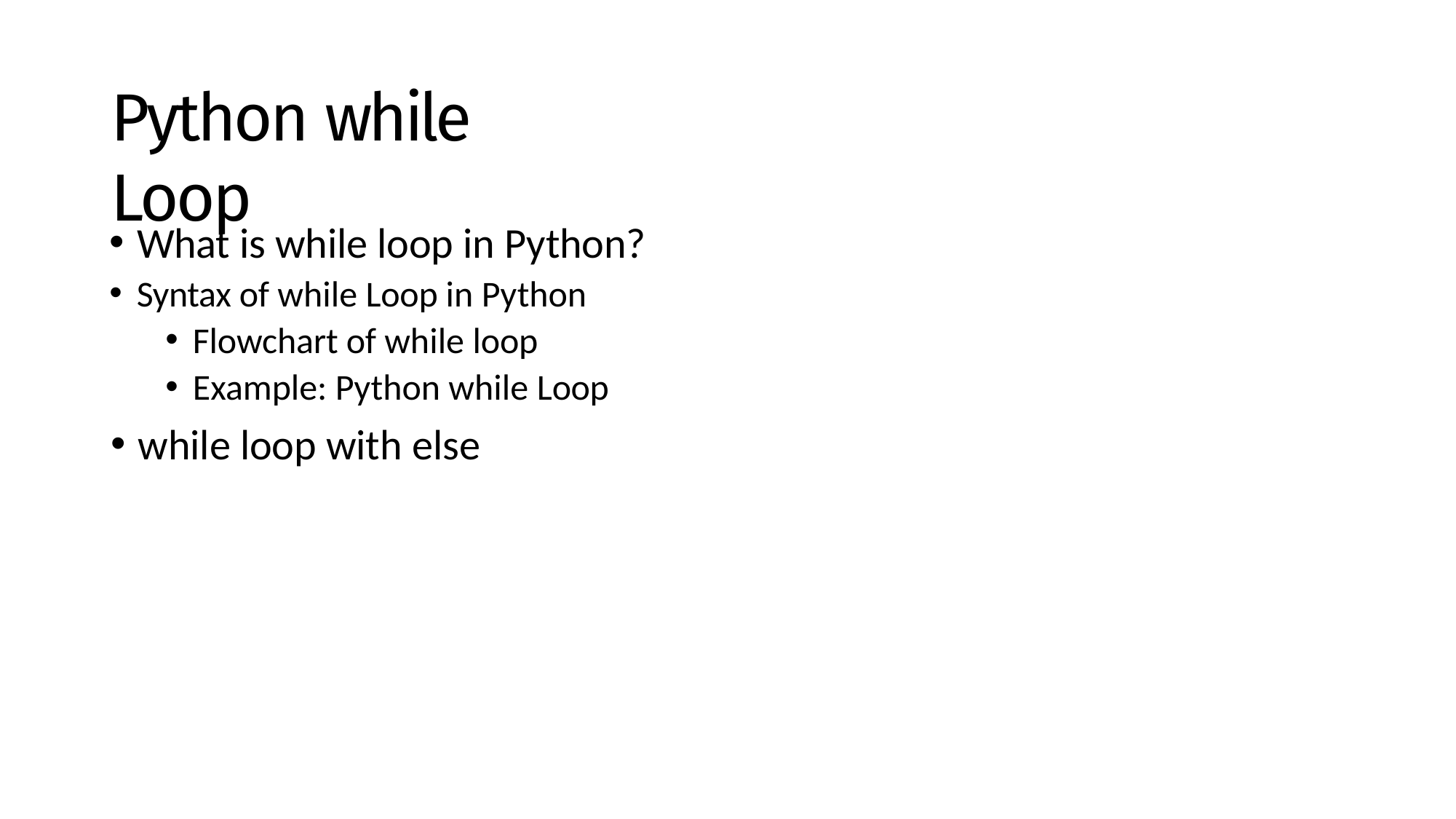

# Python while Loop
What is while loop in Python?
Syntax of while Loop in Python
Flowchart of while loop
Example: Python while Loop
while loop with else